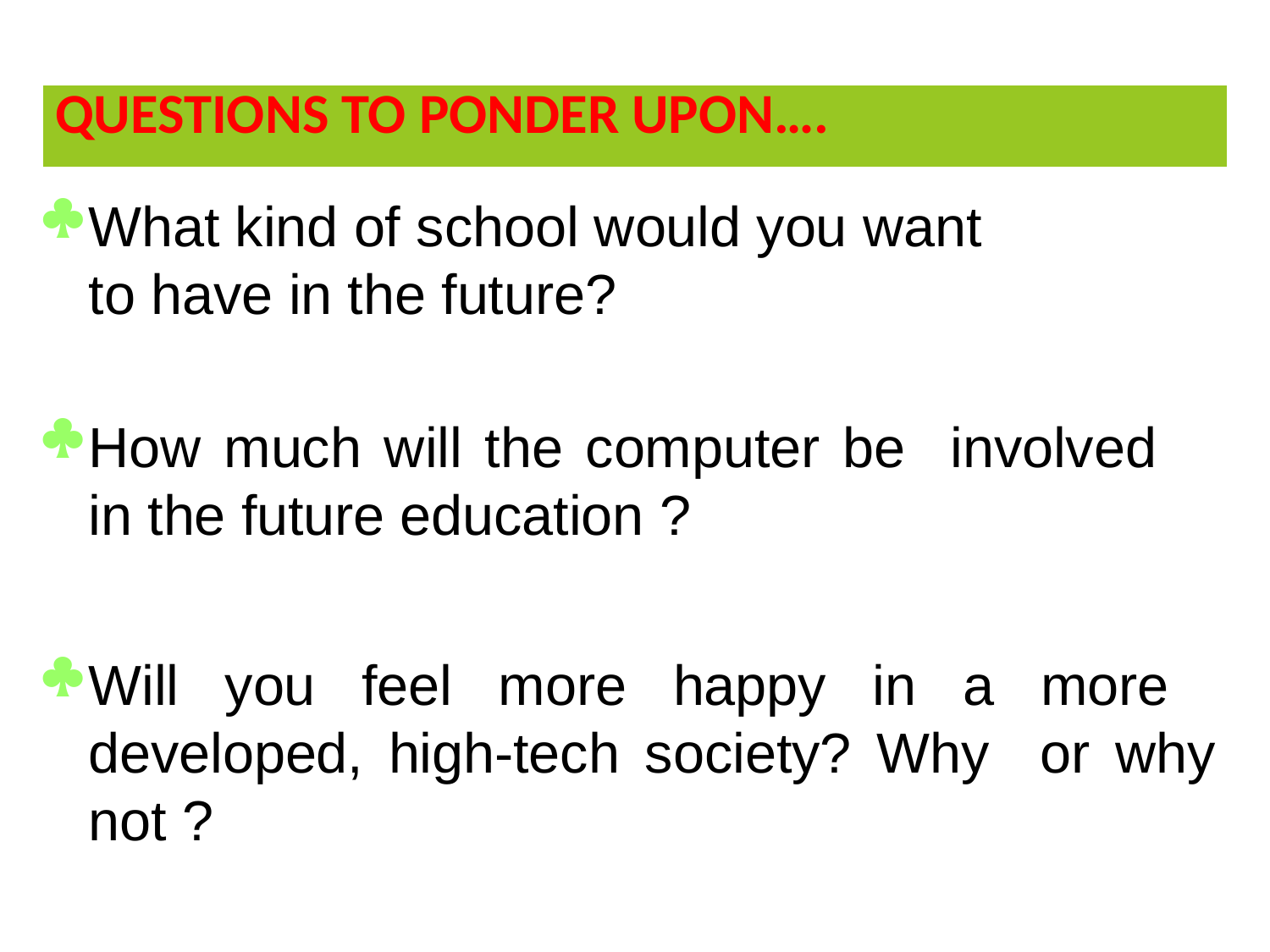

| QUESTIONS TO PONDER UPON…. |
| --- |
What kind of school would you want
to have in the future?

How much will the computer be  involved in the future education ?

Will you feel more happy in a more  developed, high-tech society? Why  or why not ?